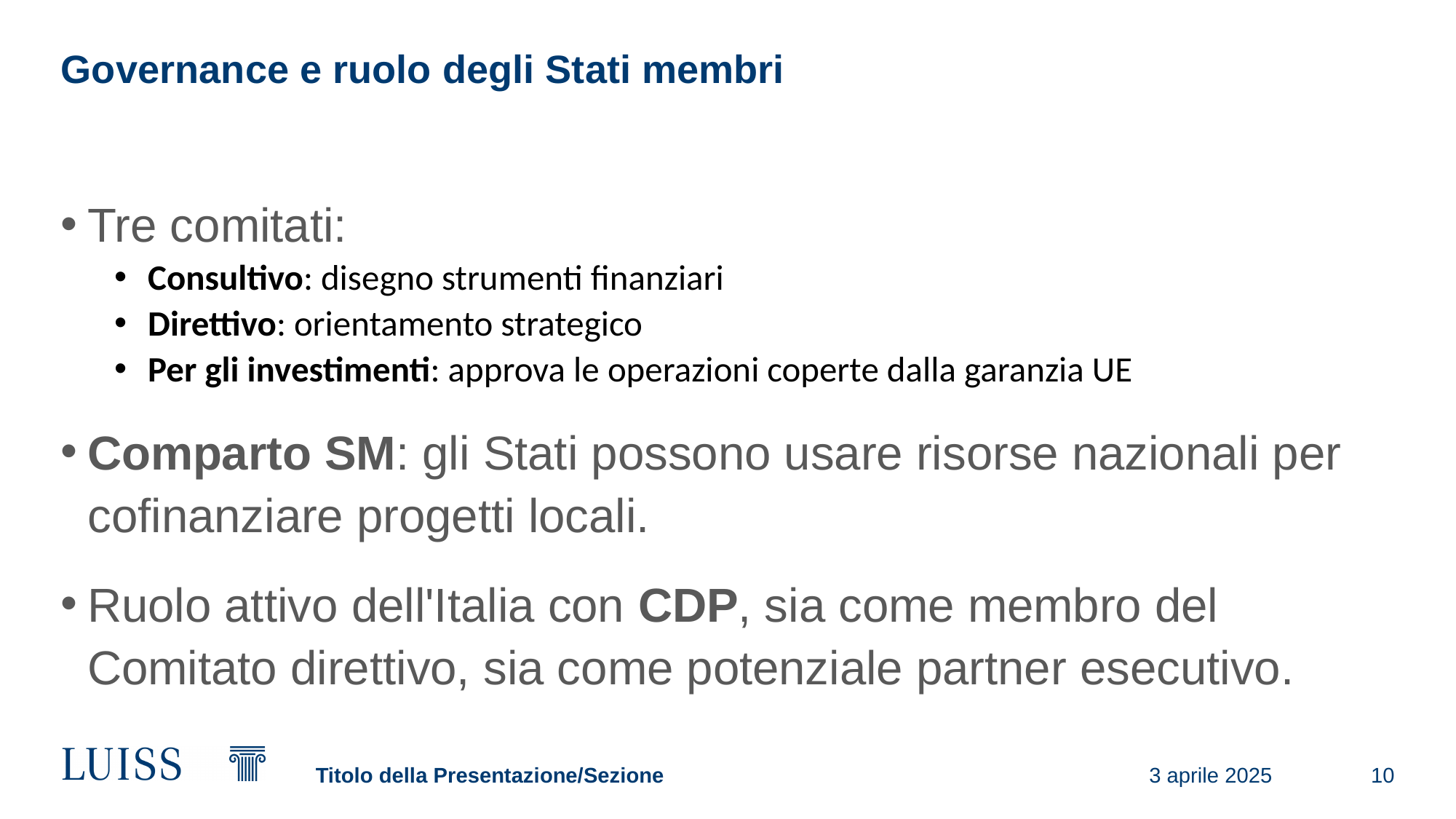

# Governance e ruolo degli Stati membri
Tre comitati:
Consultivo: disegno strumenti finanziari
Direttivo: orientamento strategico
Per gli investimenti: approva le operazioni coperte dalla garanzia UE
Comparto SM: gli Stati possono usare risorse nazionali per cofinanziare progetti locali.
Ruolo attivo dell'Italia con CDP, sia come membro del Comitato direttivo, sia come potenziale partner esecutivo.

Titolo della Presentazione/Sezione
3 aprile 2025
10